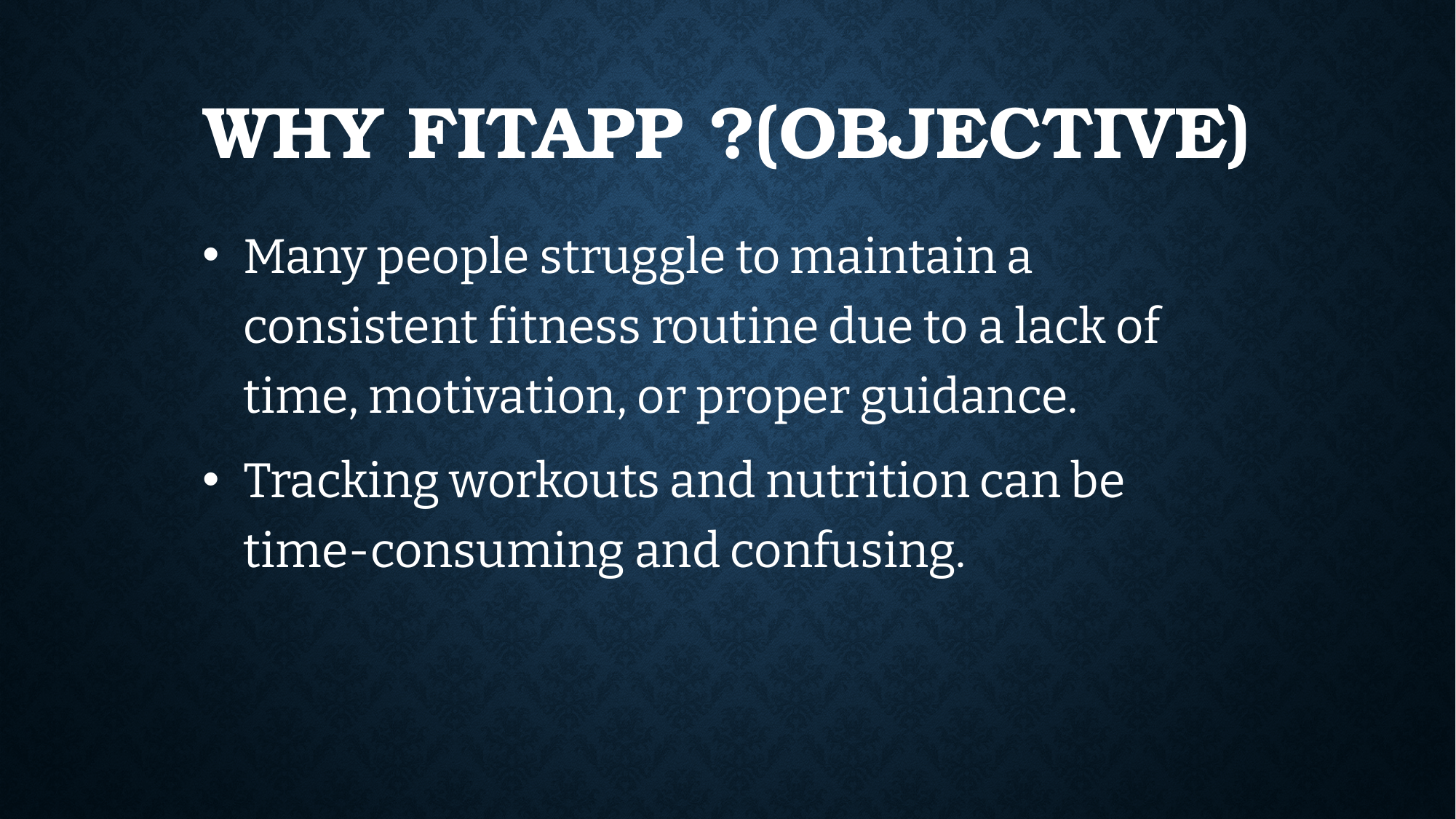

# Why FitApp ?(objective)
Many people struggle to maintain a consistent fitness routine due to a lack of time, motivation, or proper guidance.
Tracking workouts and nutrition can be time-consuming and confusing.